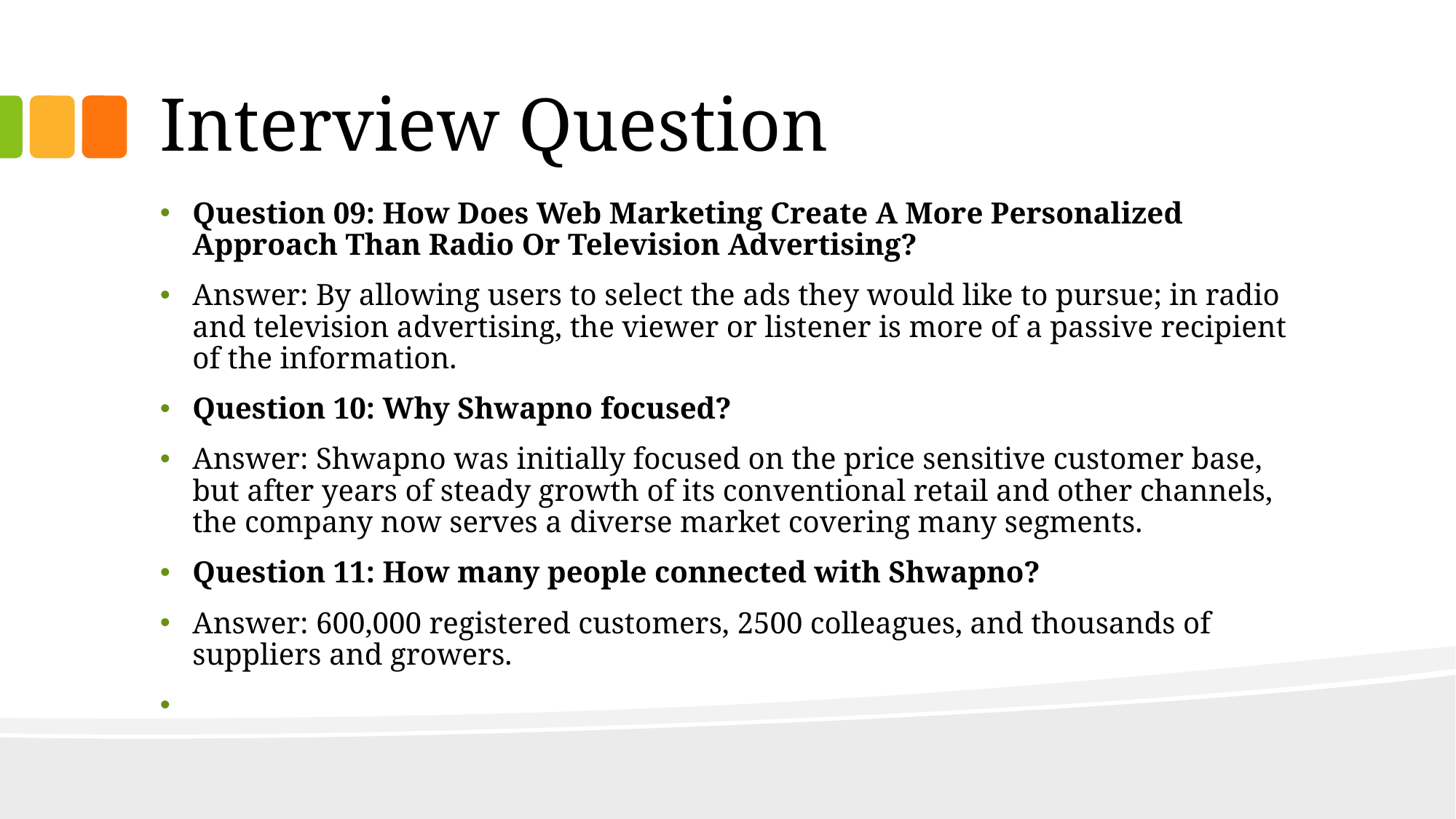

# Interview Question
Question 09: How Does Web Marketing Create A More Personalized Approach Than Radio Or Television Advertising?
Answer: By allowing users to select the ads they would like to pursue; in radio and television advertising, the viewer or listener is more of a passive recipient of the information.
Question 10: Why Shwapno focused?
Answer: Shwapno was initially focused on the price sensitive customer base, but after years of steady growth of its conventional retail and other channels, the company now serves a diverse market covering many segments.
Question 11: How many people connected with Shwapno?
Answer: 600,000 registered customers, 2500 colleagues, and thousands of suppliers and growers.